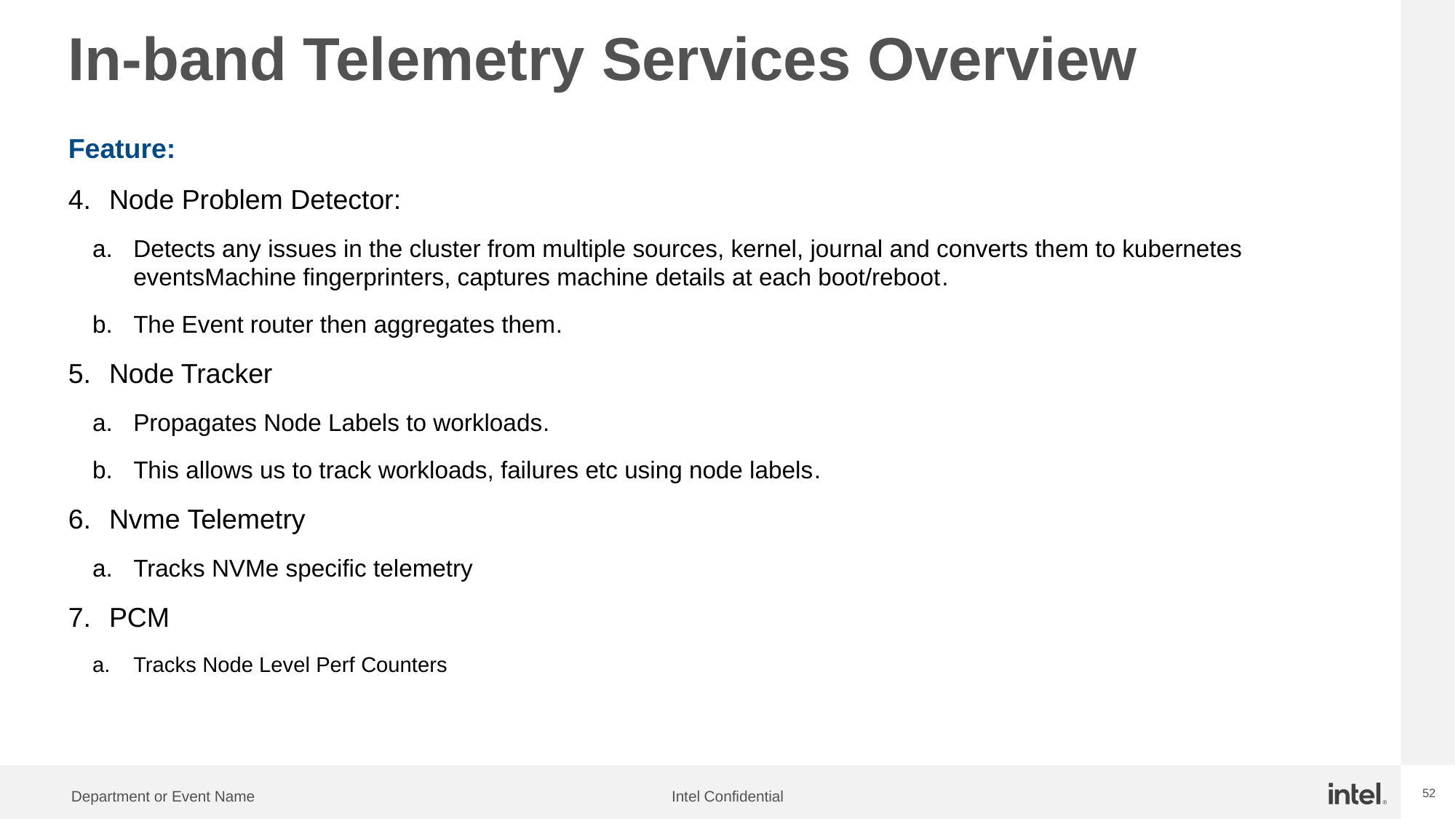

# In-band Telemetry Services Overview
Feature:
Node Problem Detector:
Detects any issues in the cluster from multiple sources, kernel, journal and converts them to kubernetes eventsMachine fingerprinters, captures machine details at each boot/reboot.
The Event router then aggregates them.
Node Tracker
Propagates Node Labels to workloads.
This allows us to track workloads, failures etc using node labels.
Nvme Telemetry
Tracks NVMe specific telemetry
PCM
Tracks Node Level Perf Counters